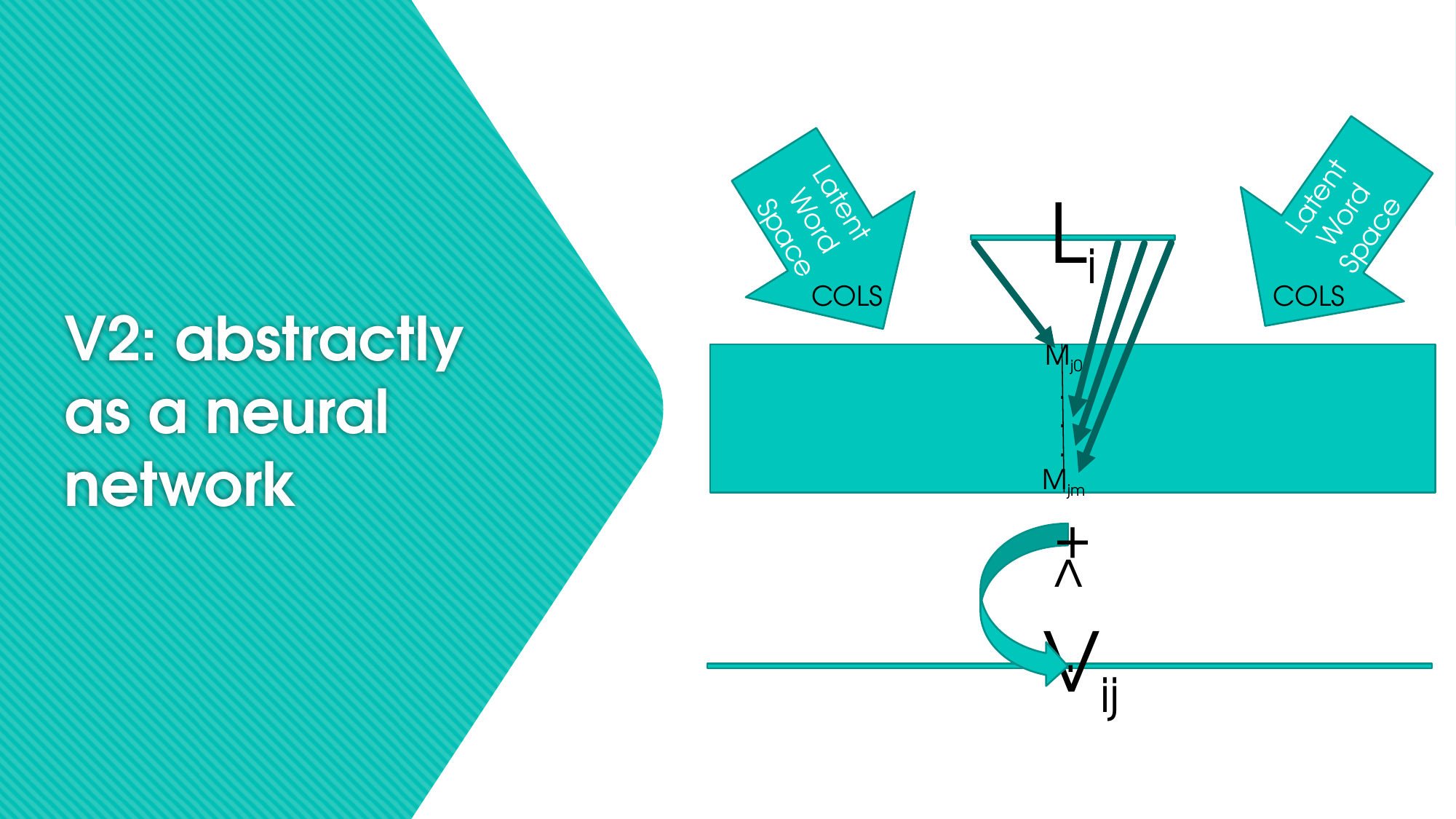

Latent Word Space
Latent
Word
Space
# V2: abstractly as a neural network
Li
COLS
COLS
Mj0
.
 .
.
Mjm
+

^
.
 Vij